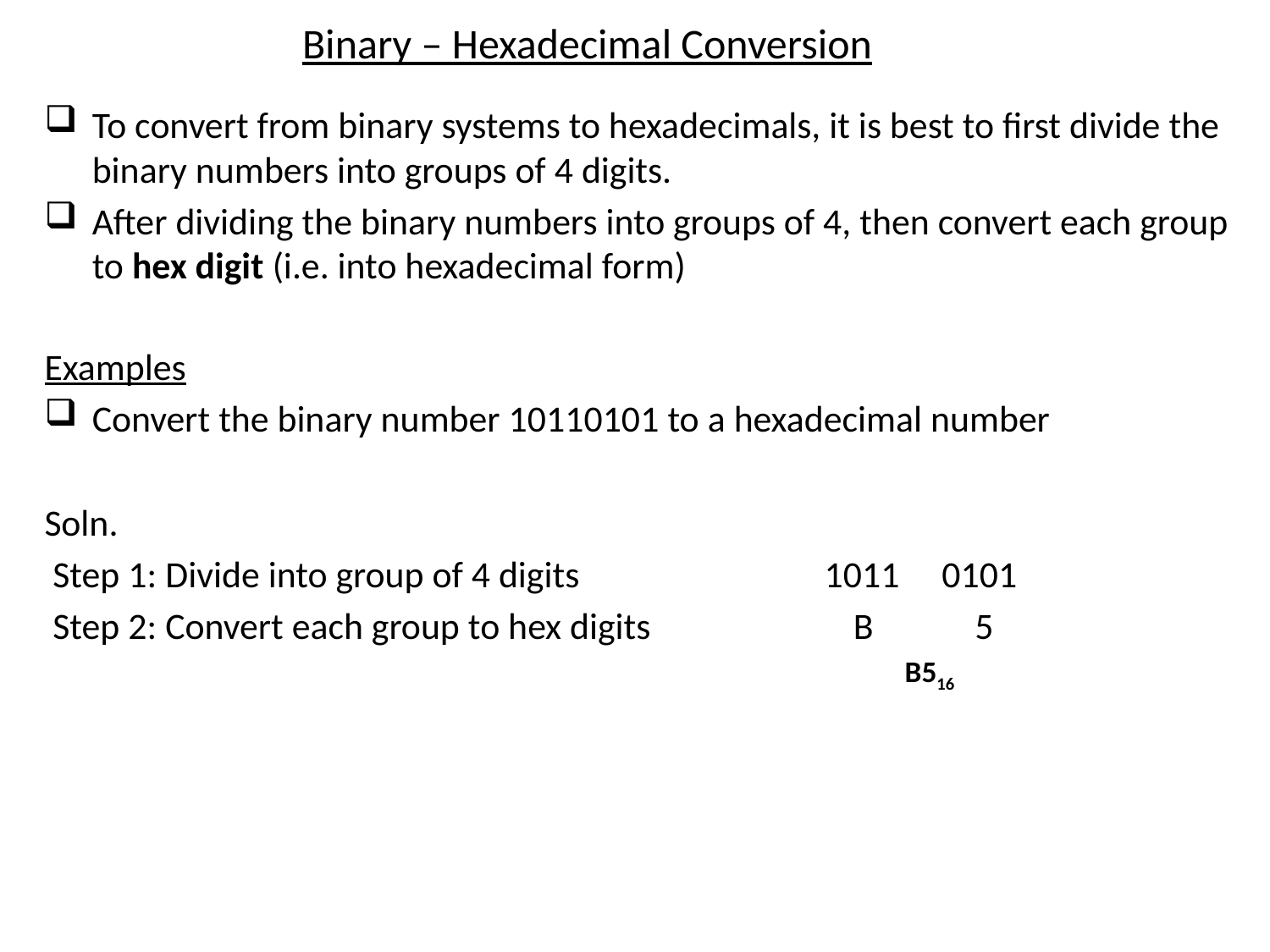

# Binary – Hexadecimal Conversion
To convert from binary systems to hexadecimals, it is best to first divide the binary numbers into groups of 4 digits.
After dividing the binary numbers into groups of 4, then convert each group to hex digit (i.e. into hexadecimal form)

Examples
Convert the binary number 10110101 to a hexadecimal number

Soln.
 Step 1: Divide into group of 4 digits                             1011     0101
 Step 2: Convert each group to hex digits                        B            5
                                                                                                                               B516